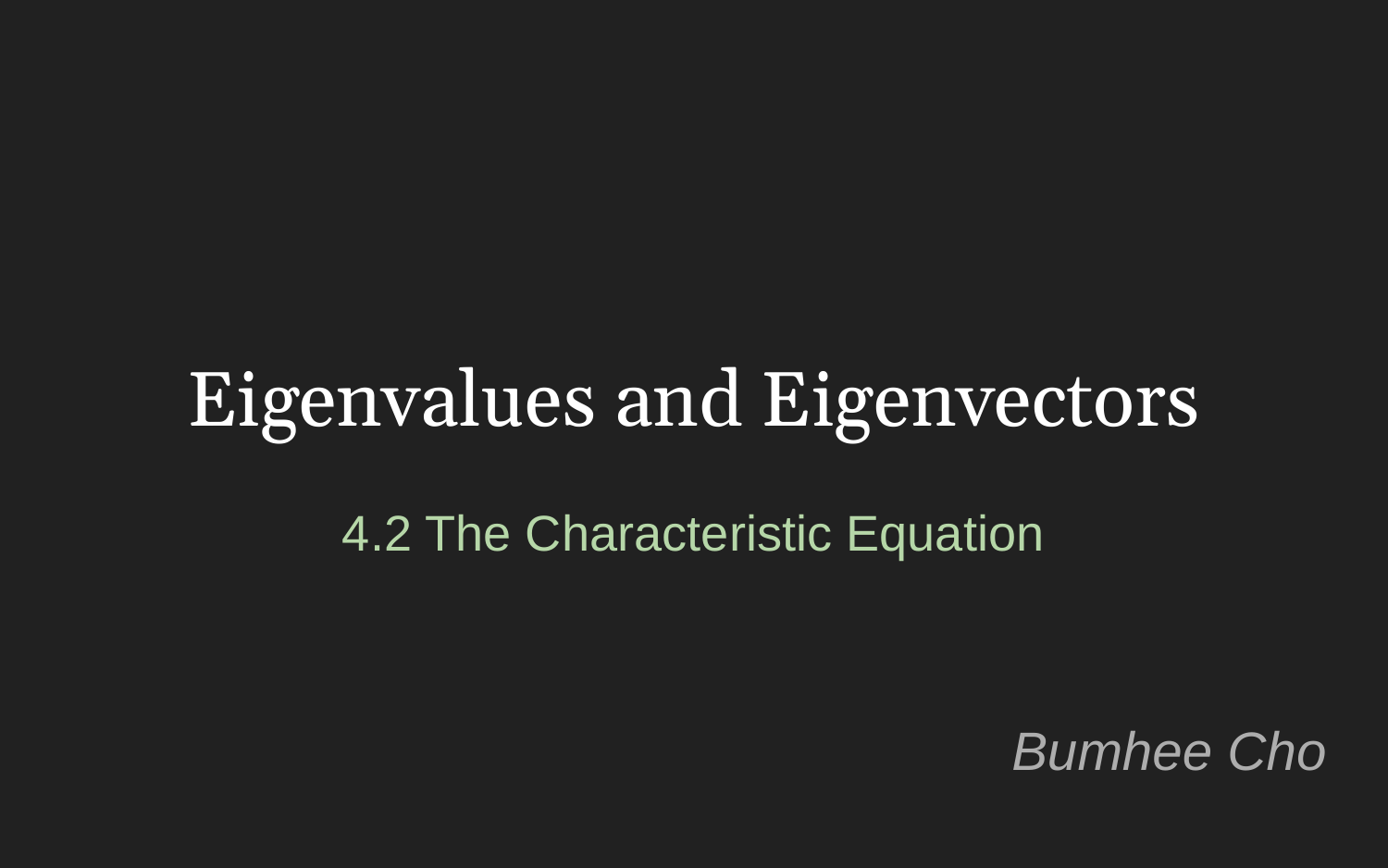

Eigenvalues and Eigenvectors
4.2 The Characteristic Equation
Bumhee Cho